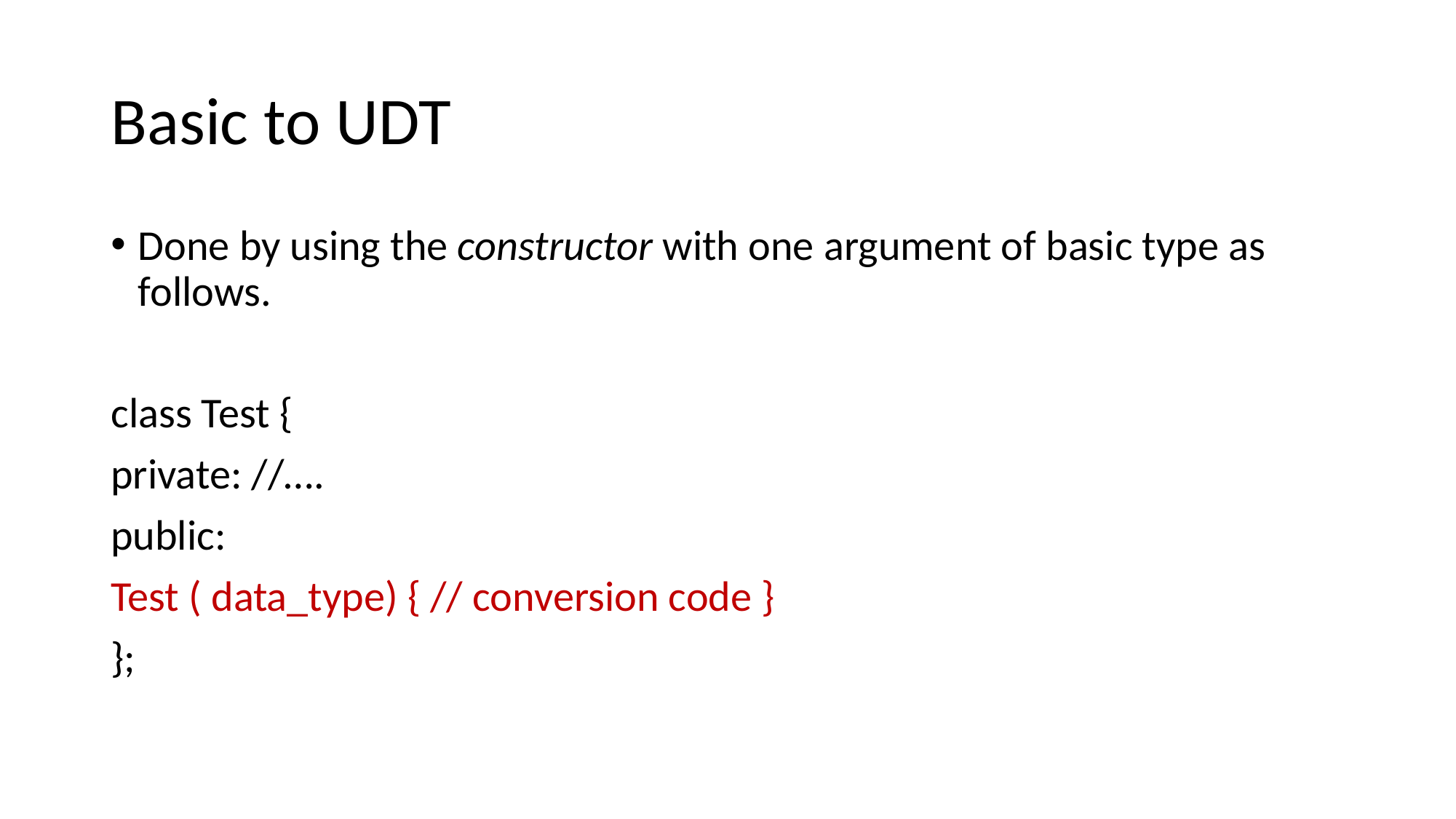

# Basic to UDT
Done by using the constructor with one argument of basic type as follows.

class Test {
private: //….
public:
Test ( data_type) { // conversion code }
};